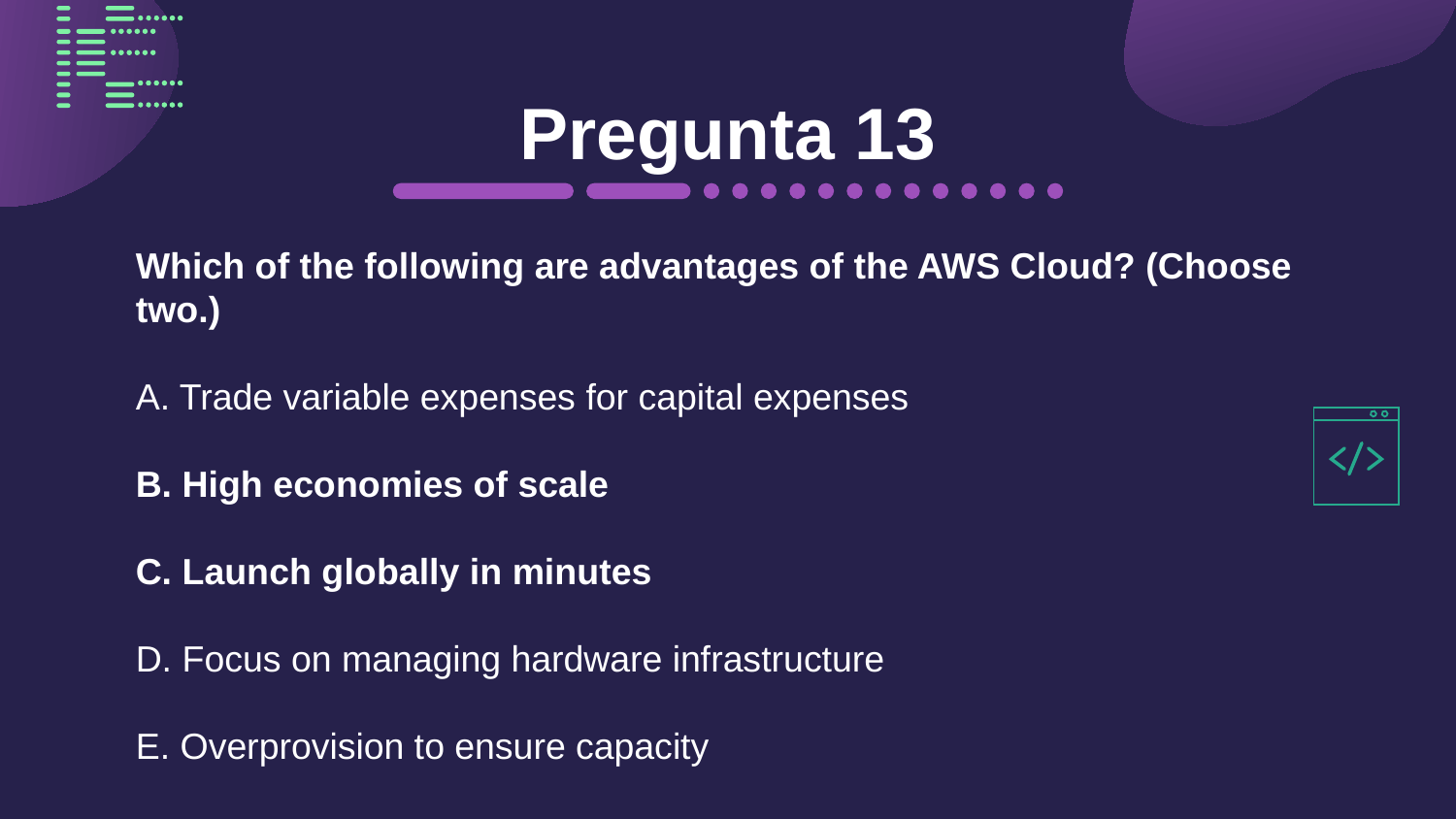

# Pregunta 13

Which of the following are advantages of the AWS Cloud? (Choose two.)

A. Trade variable expenses for capital expenses

B. High economies of scale

C. Launch globally in minutes

D. Focus on managing hardware infrastructure

E. Overprovision to ensure capacity